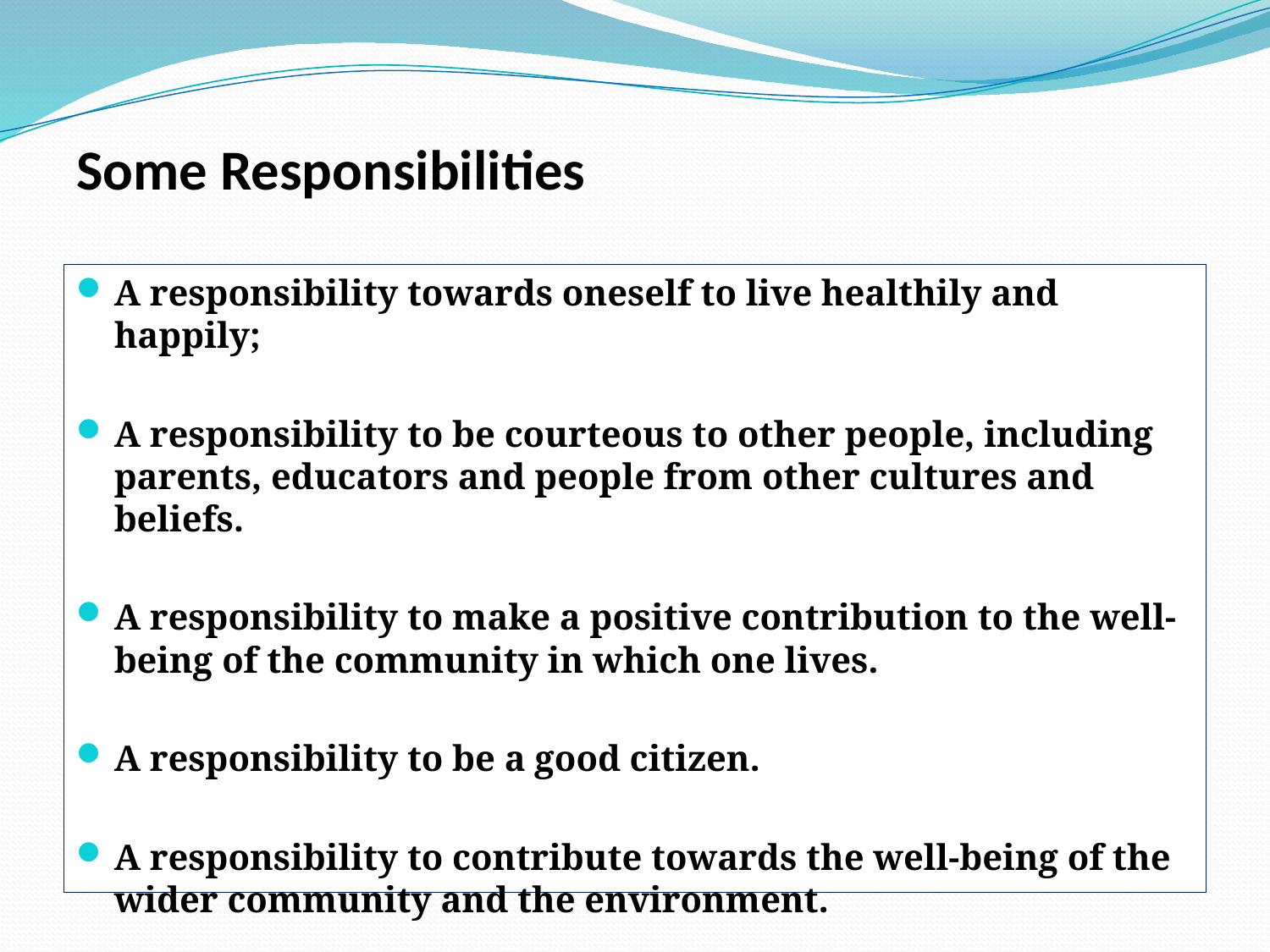

# Some Responsibilities
A responsibility towards oneself to live healthily and happily;

A responsibility to be courteous to other people, including parents, educators and people from other cultures and beliefs.

A responsibility to make a positive contribution to the well-being of the community in which one lives.

A responsibility to be a good citizen.

A responsibility to contribute towards the well-being of the wider community and the environment.